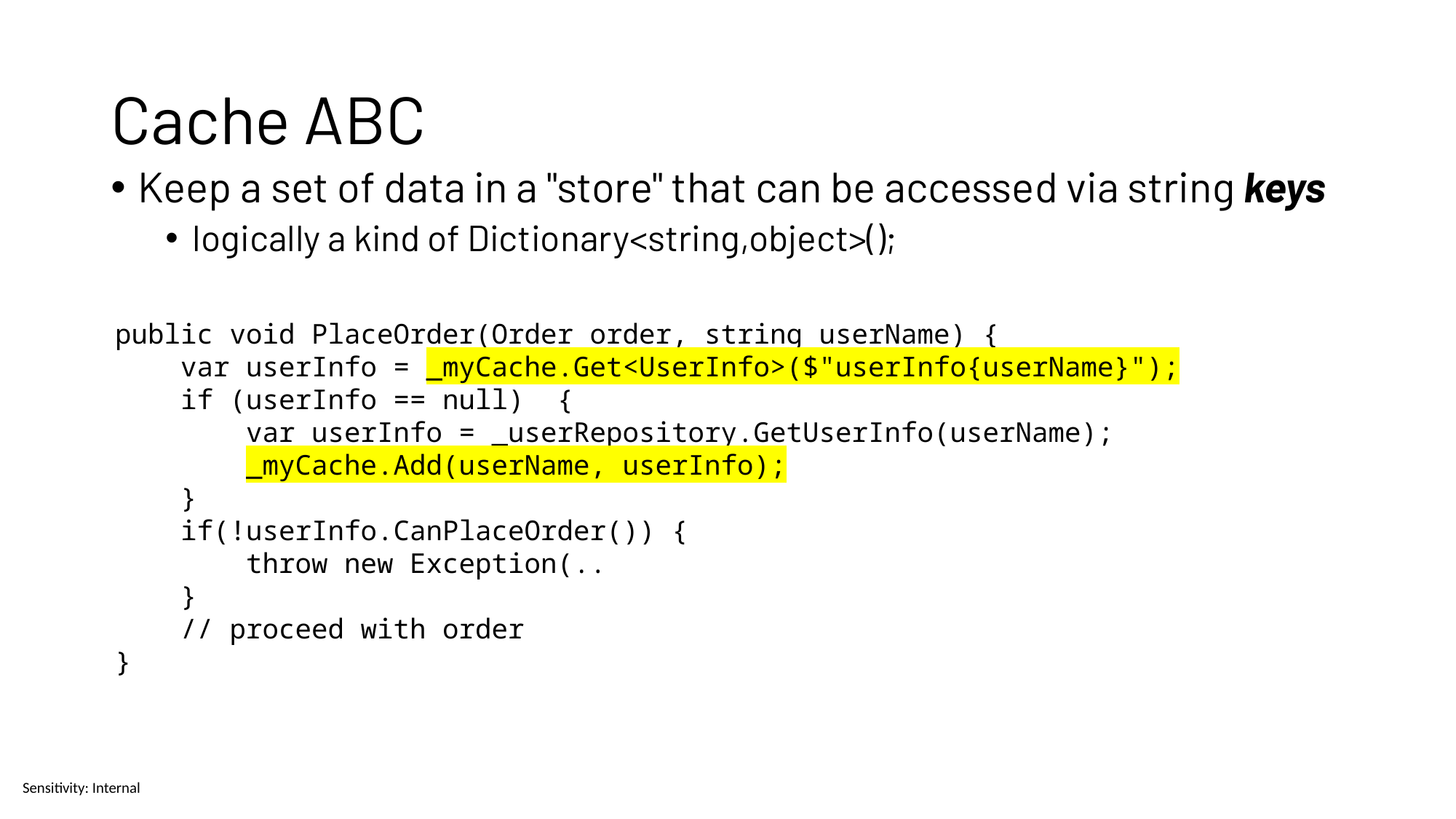

# Cache ABC
Keep a set of data in a "store" that can be accessed via string keys
logically a kind of Dictionary<string,object>();

public void PlaceOrder(Order order, string userName) {
    var userInfo = _myCache.Get<UserInfo>($"userInfo{userName}");
    if (userInfo == null)  {
        var userInfo = _userRepository.GetUserInfo(userName);
        _myCache.Add(userName, userInfo);
    }
    if(!userInfo.CanPlaceOrder()) {
        throw new Exception(..
    }
    // proceed with order
}